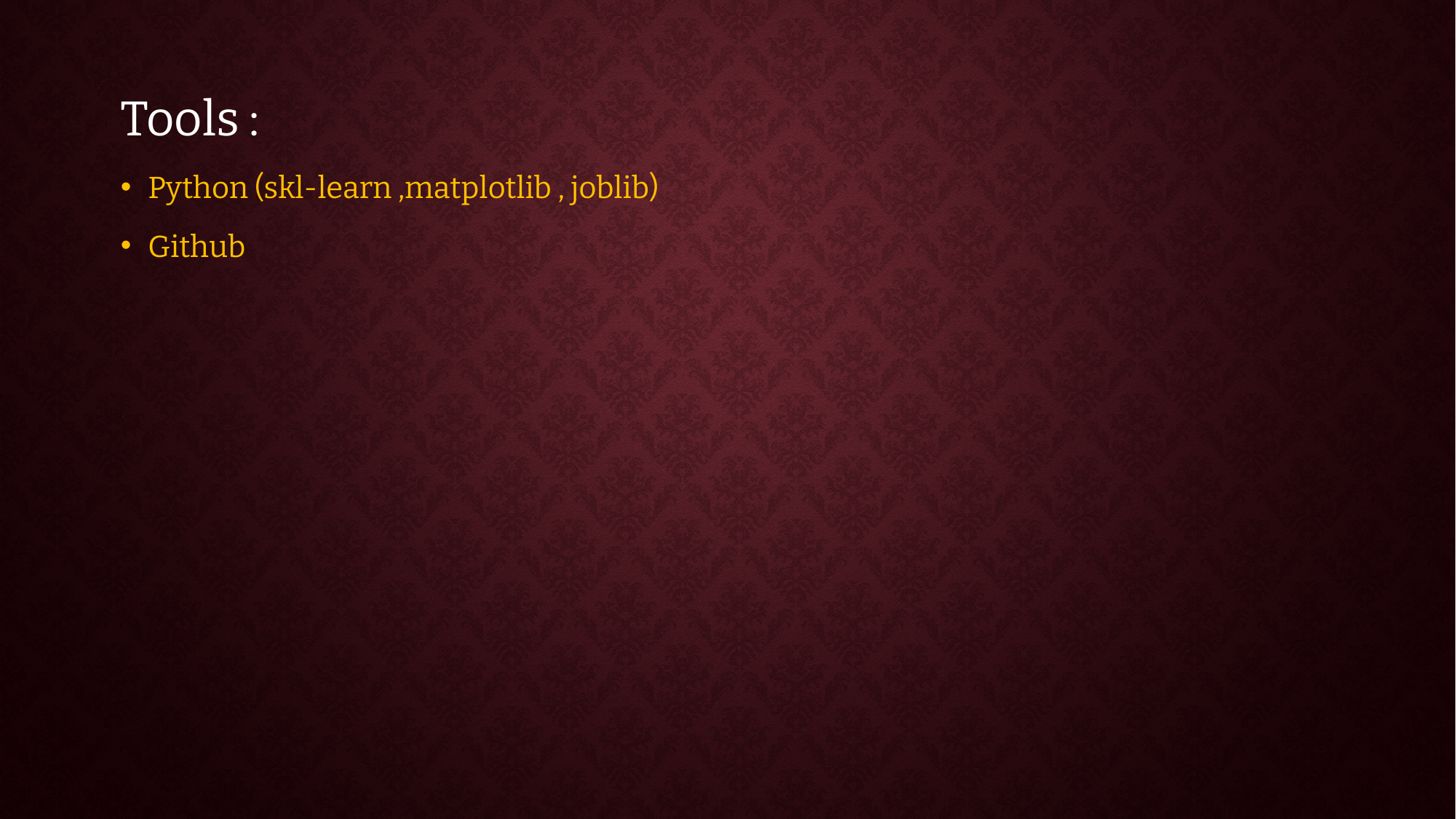

Tools :
Python (skl-learn ,matplotlib , joblib)
Github